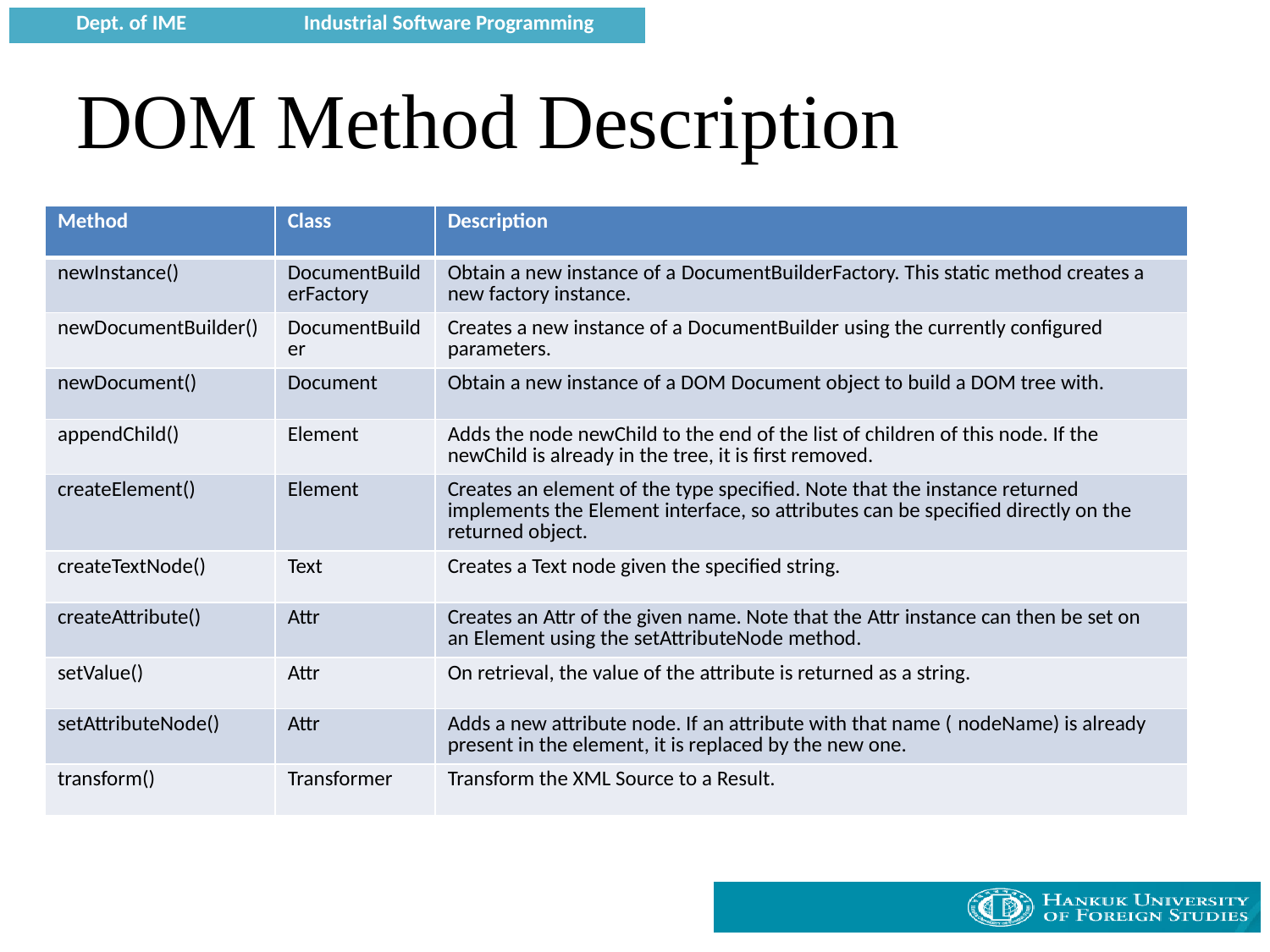

# DOM Method Description
| Method | Class | Description |
| --- | --- | --- |
| newInstance() | DocumentBuilderFactory | Obtain a new instance of a DocumentBuilderFactory. This static method creates a new factory instance. |
| newDocumentBuilder() | DocumentBuilder | Creates a new instance of a DocumentBuilder using the currently configured parameters. |
| newDocument() | Document | Obtain a new instance of a DOM Document object to build a DOM tree with. |
| appendChild() | Element | Adds the node newChild to the end of the list of children of this node. If the newChild is already in the tree, it is first removed. |
| createElement() | Element | Creates an element of the type specified. Note that the instance returned implements the Element interface, so attributes can be specified directly on the returned object. |
| createTextNode() | Text | Creates a Text node given the specified string. |
| createAttribute() | Attr | Creates an Attr of the given name. Note that the Attr instance can then be set on an Element using the setAttributeNode method. |
| setValue() | Attr | On retrieval, the value of the attribute is returned as a string. |
| setAttributeNode() | Attr | Adds a new attribute node. If an attribute with that name ( nodeName) is already present in the element, it is replaced by the new one. |
| transform() | Transformer | Transform the XML Source to a Result. |